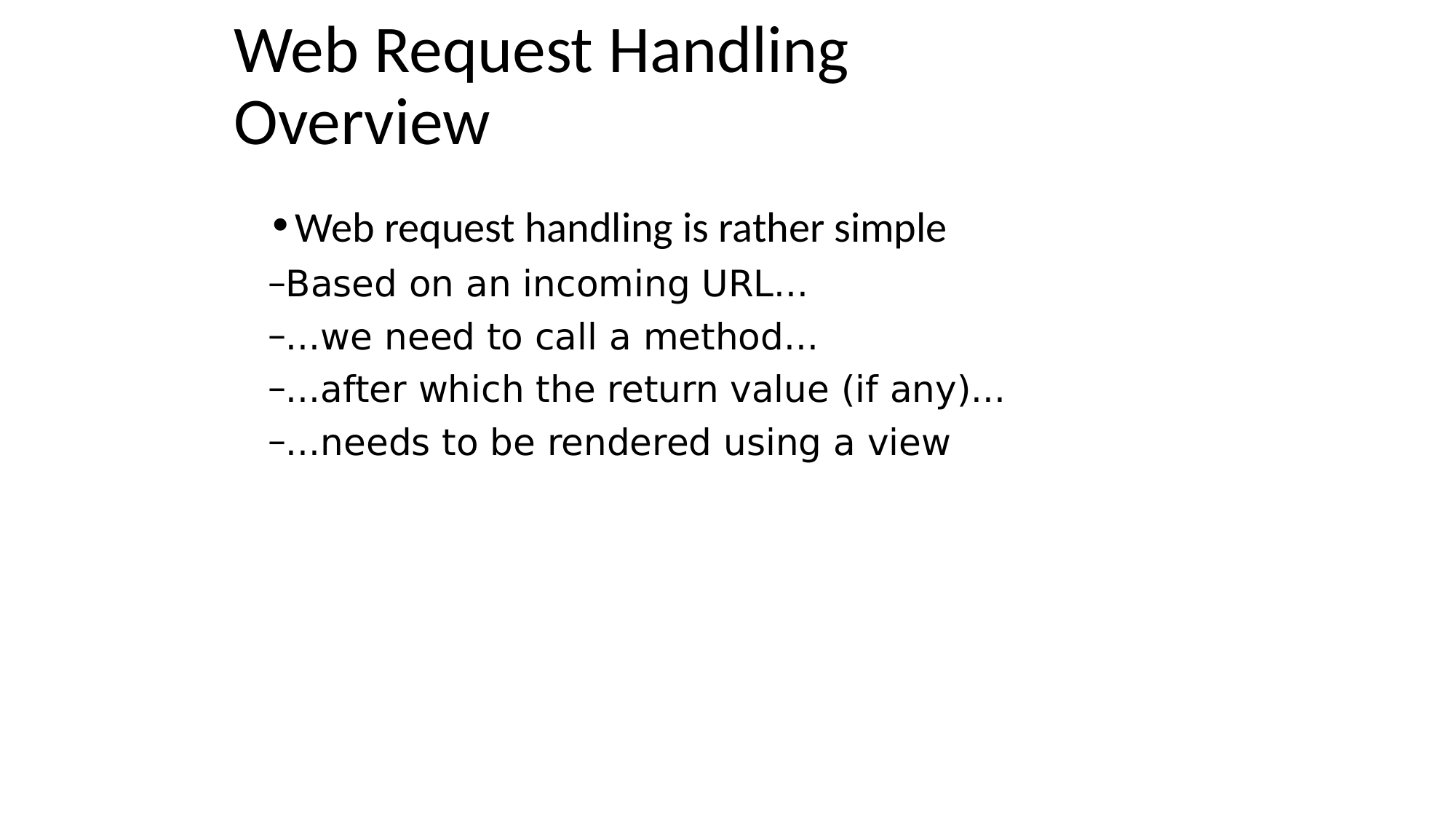

Web Request Handling Overview
Web request handling is rather simple
Based on an incoming URL...
...we need to call a method...
...after which the return value (if any)...
...needs to be rendered using a view